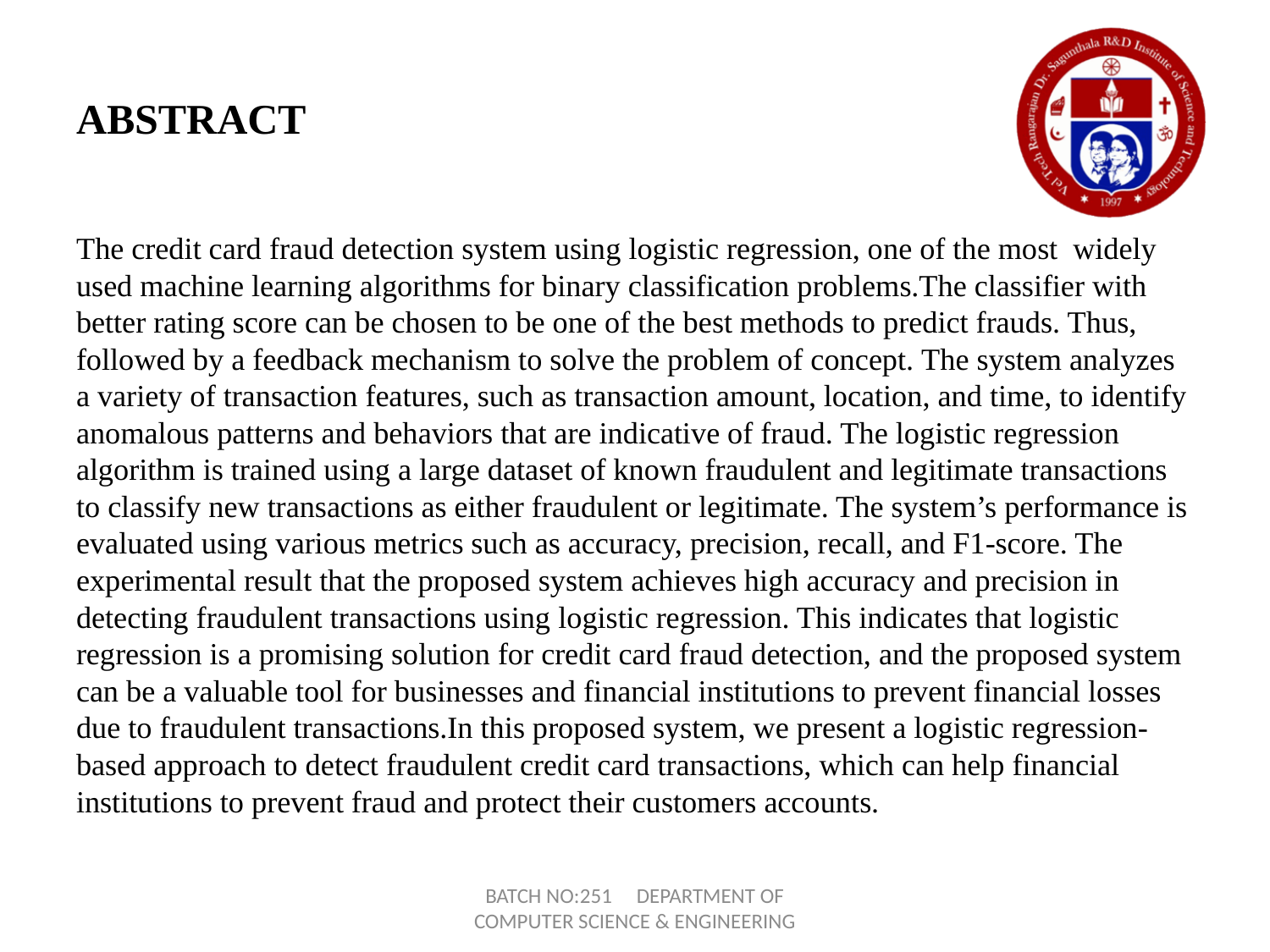

# ABSTRACT
The credit card fraud detection system using logistic regression, one of the most  widely used machine learning algorithms for binary classification problems.The classifier with better rating score can be chosen to be one of the best methods to predict frauds. Thus, followed by a feedback mechanism to solve the problem of concept. The system analyzes a variety of transaction features, such as transaction amount, location, and time, to identify anomalous patterns and behaviors that are indicative of fraud. The logistic regression algorithm is trained using a large dataset of known fraudulent and legitimate transactions to classify new transactions as either fraudulent or legitimate. The system’s performance is evaluated using various metrics such as accuracy, precision, recall, and F1-score. The experimental result that the proposed system achieves high accuracy and precision in detecting fraudulent transactions using logistic regression. This indicates that logistic regression is a promising solution for credit card fraud detection, and the proposed system can be a valuable tool for businesses and financial institutions to prevent financial losses due to fraudulent transactions.In this proposed system, we present a logistic regression-based approach to detect fraudulent credit card transactions, which can help financial institutions to prevent fraud and protect their customers accounts.

BATCH NO:251     DEPARTMENT OF COMPUTER SCIENCE & ENGINEERING
3